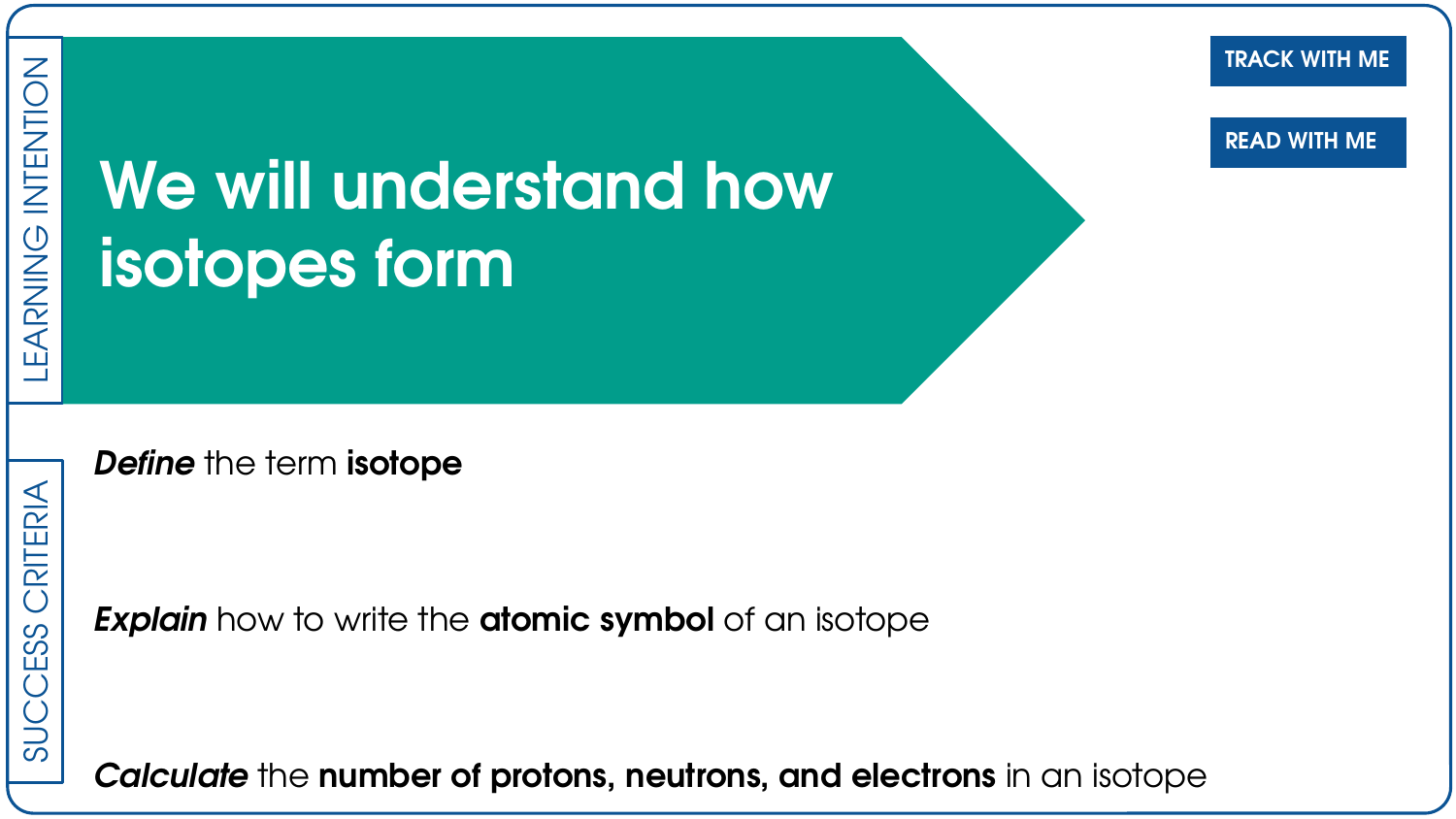

| TRACK WITH ME |
| --- |
# We will understand how isotopes form
| READ WITH ME |
| --- |
Define the term isotope

Explain how to write the atomic symbol of an isotope

Calculate the number of protons, neutrons, and electrons in an isotope